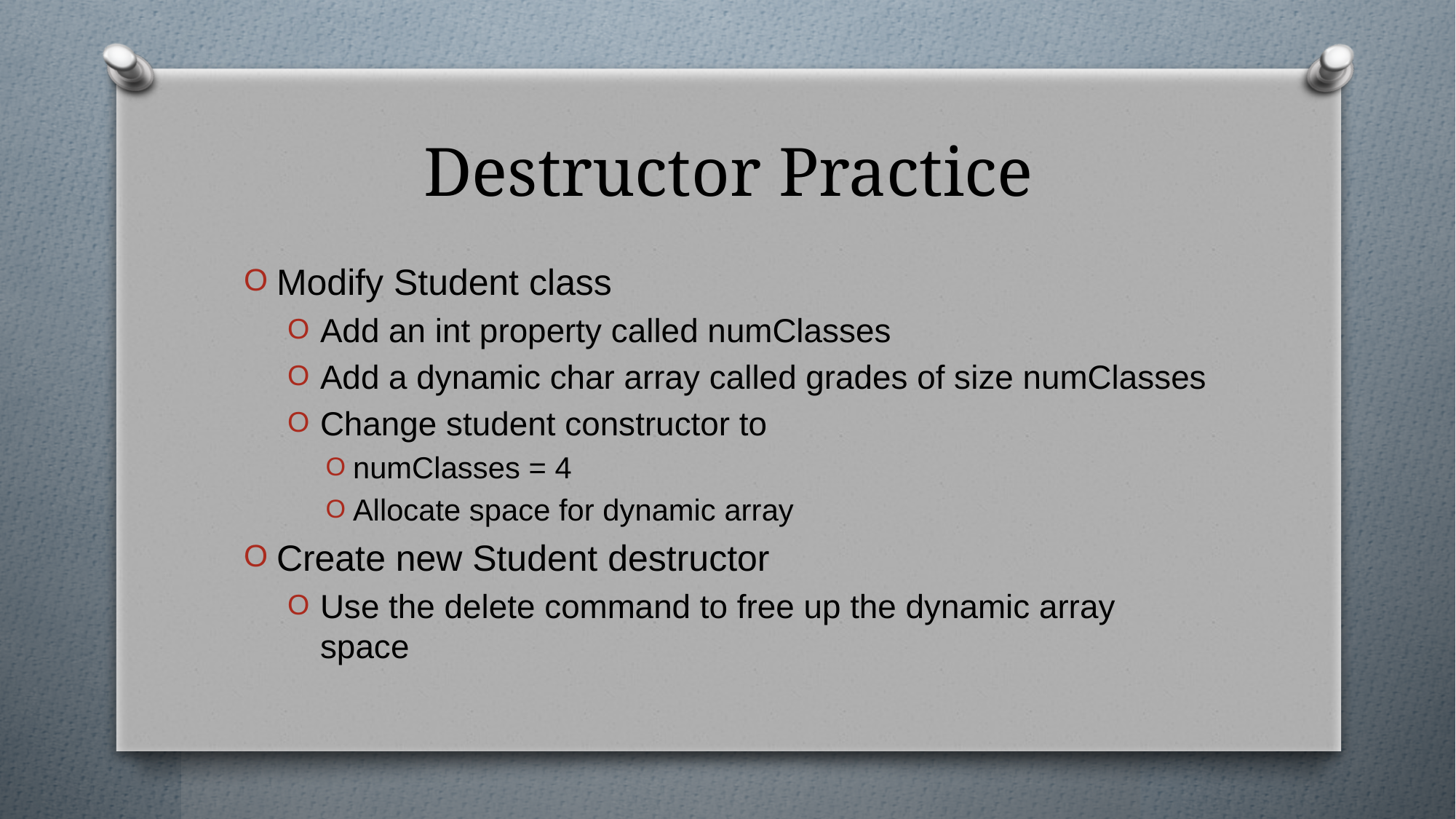

# Destructor Practice
Modify Student class
Add an int property called numClasses
Add a dynamic char array called grades of size numClasses
Change student constructor to
numClasses = 4
Allocate space for dynamic array
Create new Student destructor
Use the delete command to free up the dynamic array space